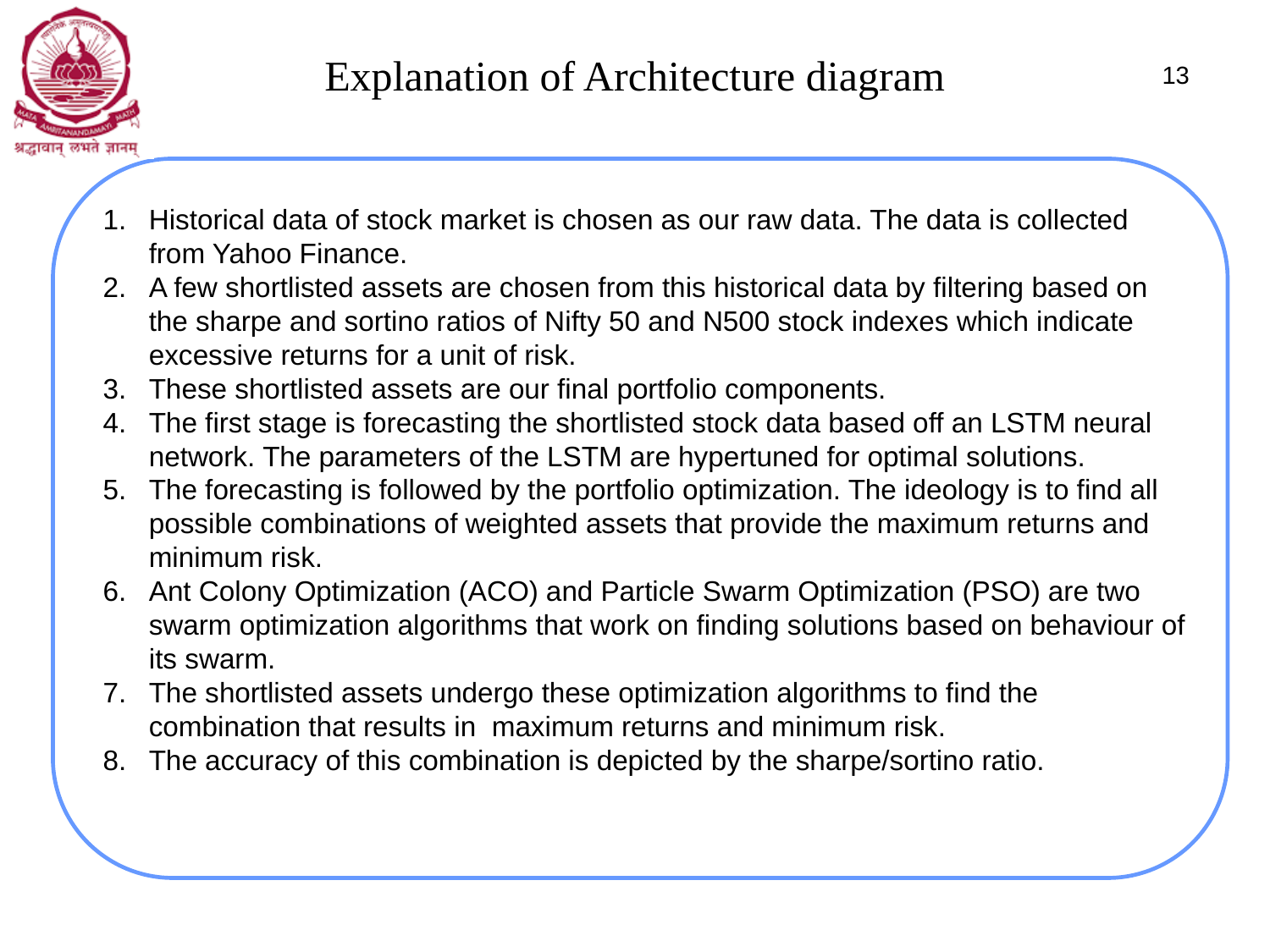

# Explanation of Architecture diagram
13
Historical data of stock market is chosen as our raw data. The data is collected from Yahoo Finance.
A few shortlisted assets are chosen from this historical data by filtering based on the sharpe and sortino ratios of Nifty 50 and N500 stock indexes which indicate excessive returns for a unit of risk.
These shortlisted assets are our final portfolio components.
The first stage is forecasting the shortlisted stock data based off an LSTM neural network. The parameters of the LSTM are hypertuned for optimal solutions.
The forecasting is followed by the portfolio optimization. The ideology is to find all possible combinations of weighted assets that provide the maximum returns and minimum risk.
Ant Colony Optimization (ACO) and Particle Swarm Optimization (PSO) are two swarm optimization algorithms that work on finding solutions based on behaviour of its swarm.
The shortlisted assets undergo these optimization algorithms to find the combination that results in  maximum returns and minimum risk.
The accuracy of this combination is depicted by the sharpe/sortino ratio.